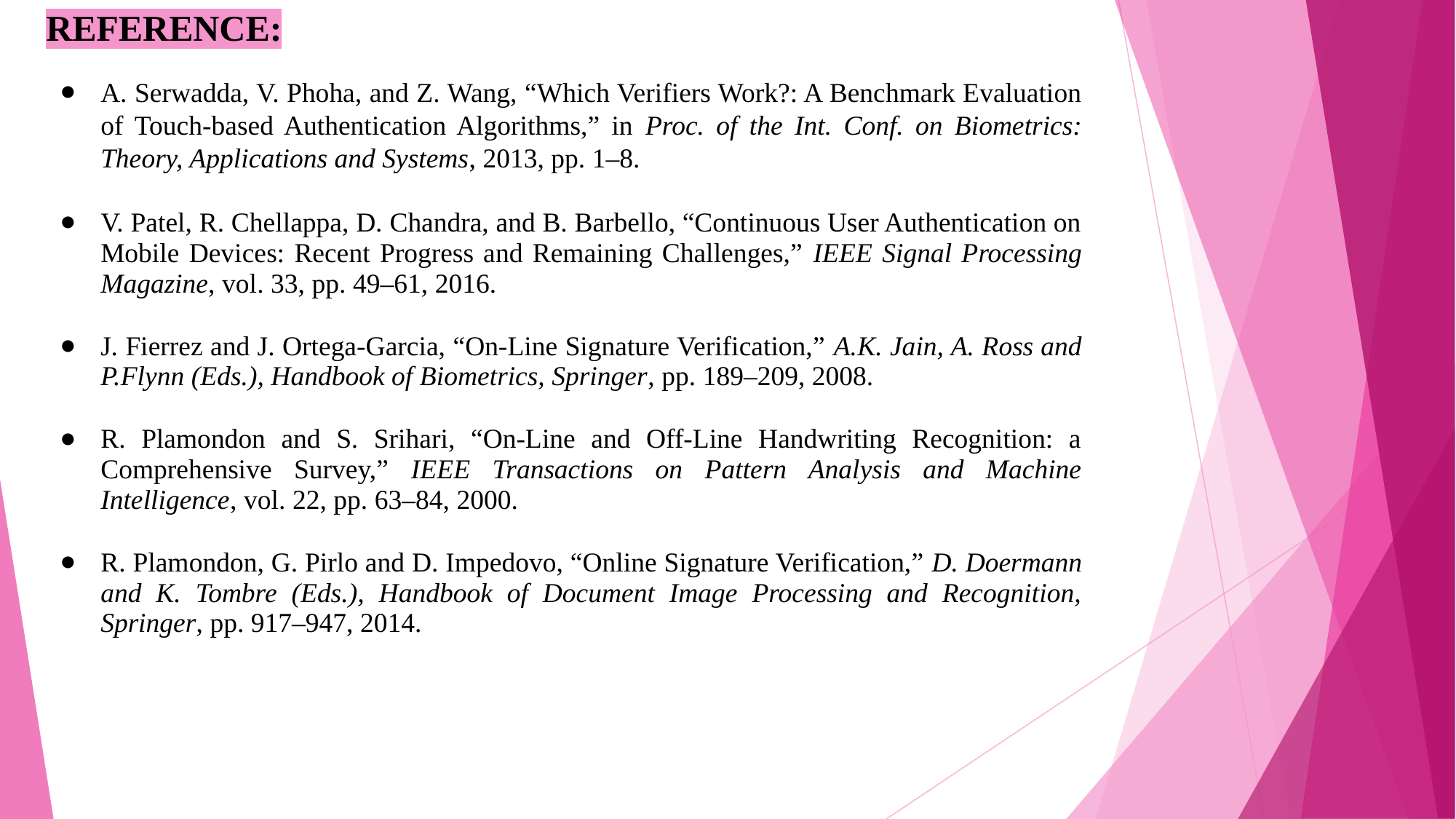

REFERENCE:

A. Serwadda, V. Phoha, and Z. Wang, “Which Verifiers Work?: A Benchmark Evaluation of Touch-based Authentication Algorithms,” in Proc. of the Int. Conf. on Biometrics: Theory, Applications and Systems, 2013, pp. 1–8.

V. Patel, R. Chellappa, D. Chandra, and B. Barbello, “Continuous User Authentication on Mobile Devices: Recent Progress and Remaining Challenges,” IEEE Signal Processing Magazine, vol. 33, pp. 49–61, 2016.

J. Fierrez and J. Ortega-Garcia, “On-Line Signature Verification,” A.K. Jain, A. Ross and P.Flynn (Eds.), Handbook of Biometrics, Springer, pp. 189–209, 2008.

R. Plamondon and S. Srihari, “On-Line and Off-Line Handwriting Recognition: a Comprehensive Survey,” IEEE Transactions on Pattern Analysis and Machine Intelligence, vol. 22, pp. 63–84, 2000.

R. Plamondon, G. Pirlo and D. Impedovo, “Online Signature Verification,” D. Doermann and K. Tombre (Eds.), Handbook of Document Image Processing and Recognition, Springer, pp. 917–947, 2014.